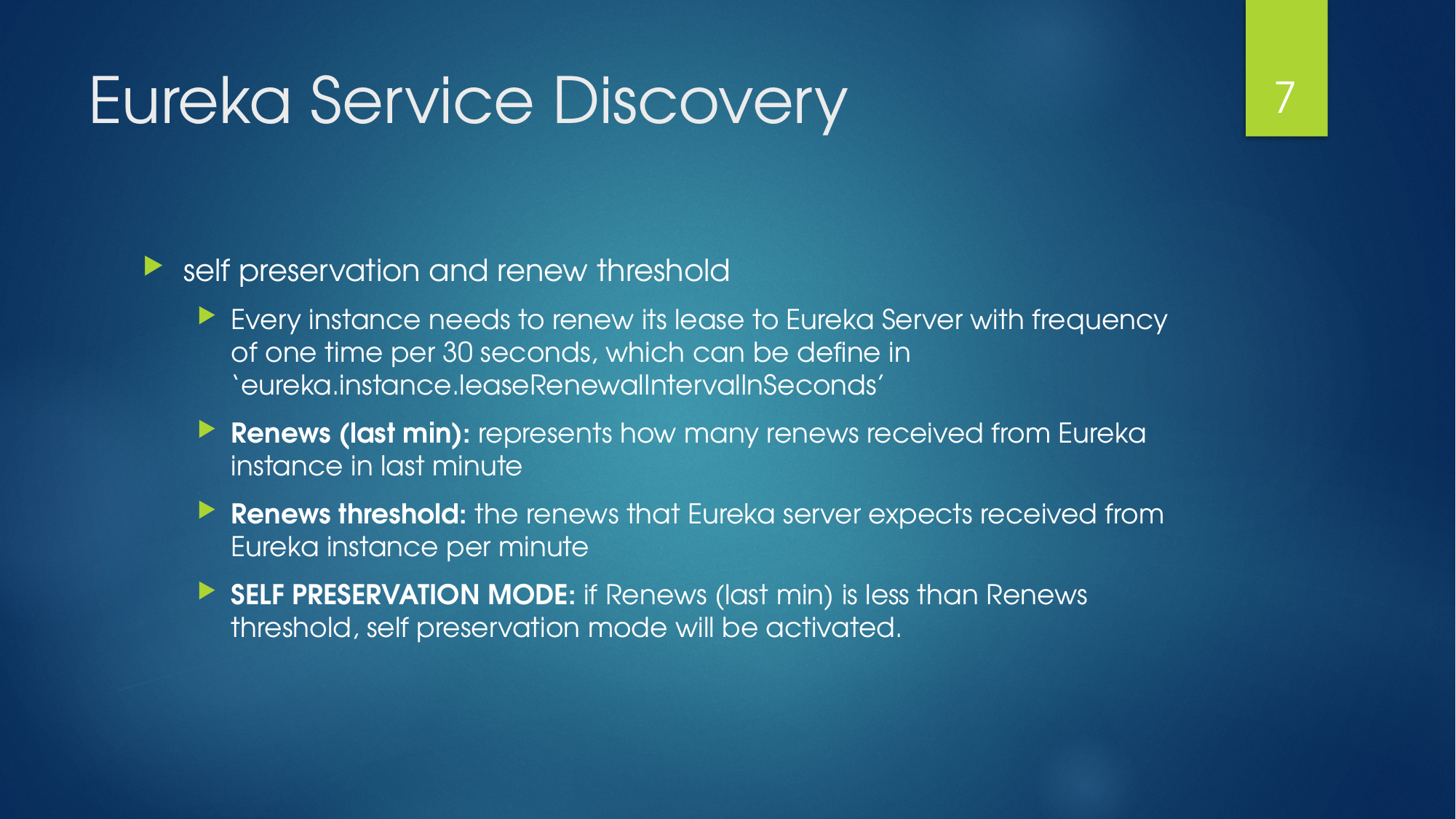

7
# Eureka Service Discovery
self preservation and renew threshold
Every instance needs to renew its lease to Eureka Server with frequency of one time per 30 seconds, which can be define in ‘eureka.instance.leaseRenewalIntervalInSeconds’
Renews (last min): represents how many renews received from Eureka instance in last minute
Renews threshold: the renews that Eureka server expects received from Eureka instance per minute
SELF PRESERVATION MODE: if Renews (last min) is less than Renews threshold, self preservation mode will be activated.